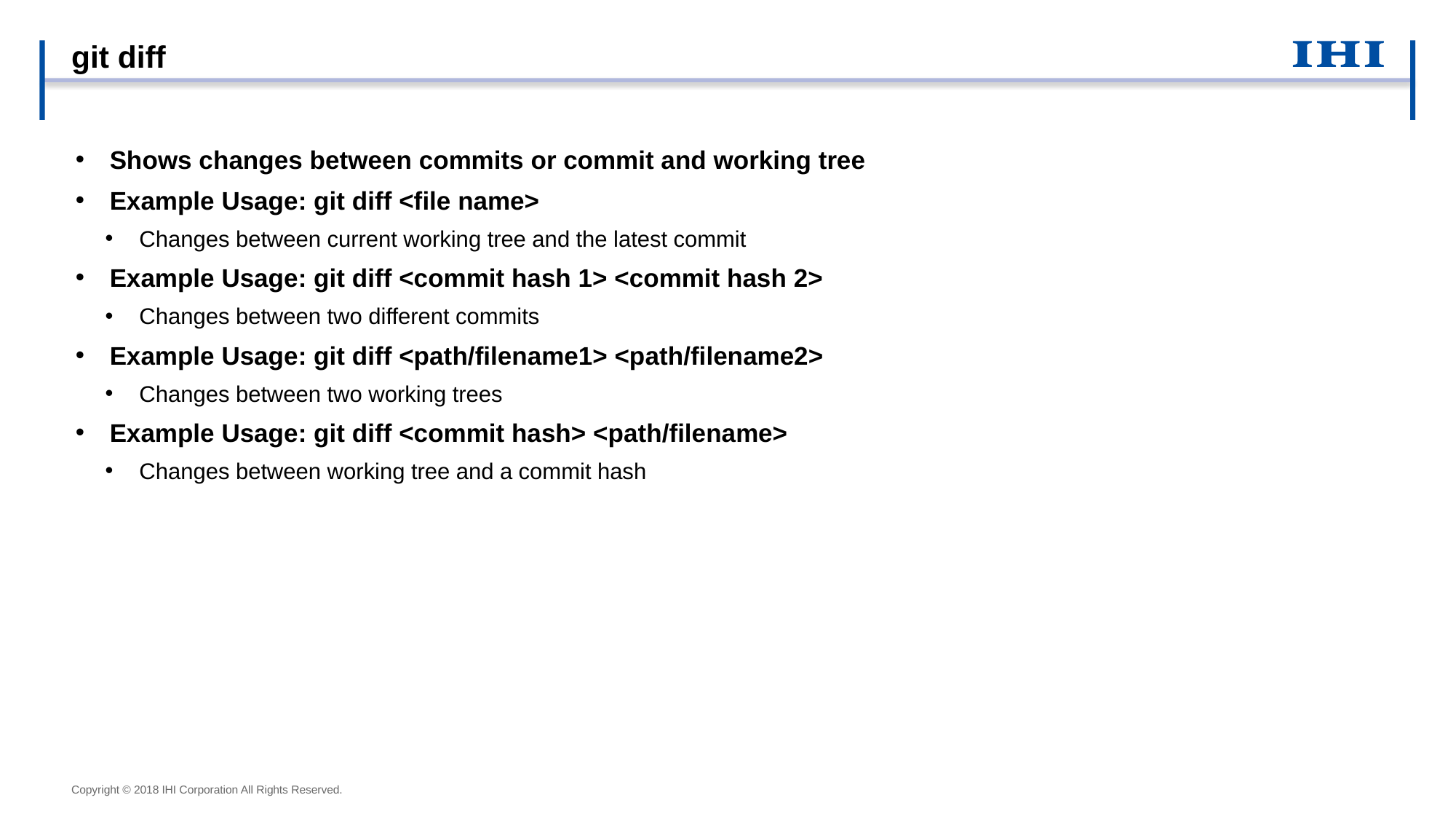

# git diff
Shows changes between commits or commit and working tree
Example Usage: git diff <file name>
Changes between current working tree and the latest commit
Example Usage: git diff <commit hash 1> <commit hash 2>
Changes between two different commits
Example Usage: git diff <path/filename1> <path/filename2>
Changes between two working trees
Example Usage: git diff <commit hash> <path/filename>
Changes between working tree and a commit hash

Copyright © 2018 IHI Corporation All Rights Reserved.